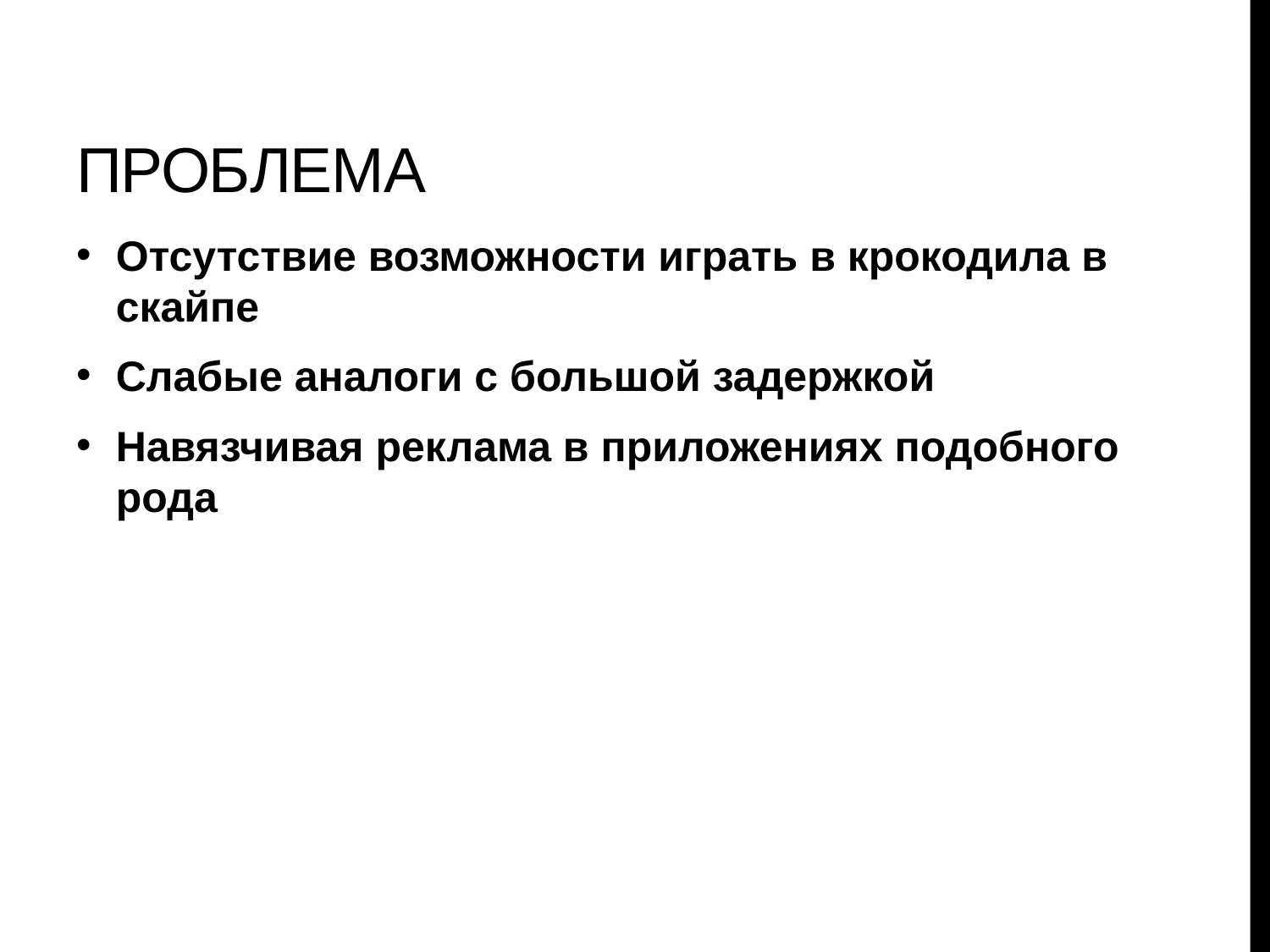

# Проблема
Отсутствие возможности играть в крокодила в скайпе
Слабые аналоги с большой задержкой
Навязчивая реклама в приложениях подобного рода